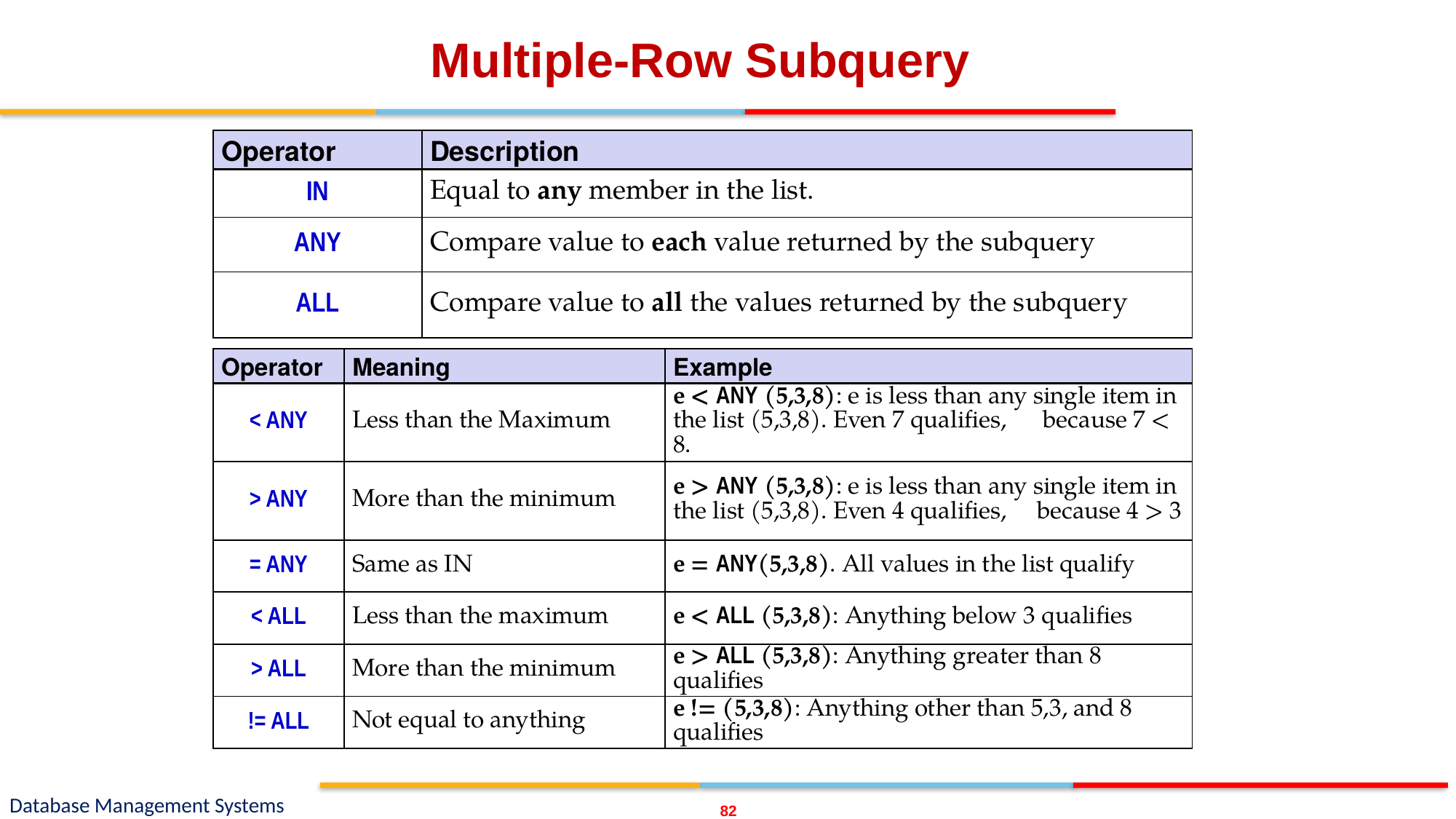

# Multiple-Row Subquery
| Operator | Description |
| --- | --- |
| IN | Equal to any member in the list. |
| ANY | Compare value to each value returned by the subquery |
| ALL | Compare value to all the values returned by the subquery |
| Operator | Meaning | Example |
| --- | --- | --- |
| < ANY | Less than the Maximum | e < ANY (5,3,8): e is less than any single item in the list (5,3,8). Even 7 qualifies, because 7 < 8. |
| > ANY | More than the minimum | e > ANY (5,3,8): e is less than any single item in the list (5,3,8). Even 4 qualifies, because 4 > 3 |
| = ANY | Same as IN | e = ANY(5,3,8). All values in the list qualify |
| < ALL | Less than the maximum | e < ALL (5,3,8): Anything below 3 qualifies |
| > ALL | More than the minimum | e > ALL (5,3,8): Anything greater than 8 qualifies |
| != ALL | Not equal to anything | e != (5,3,8): Anything other than 5,3, and 8 qualifies |